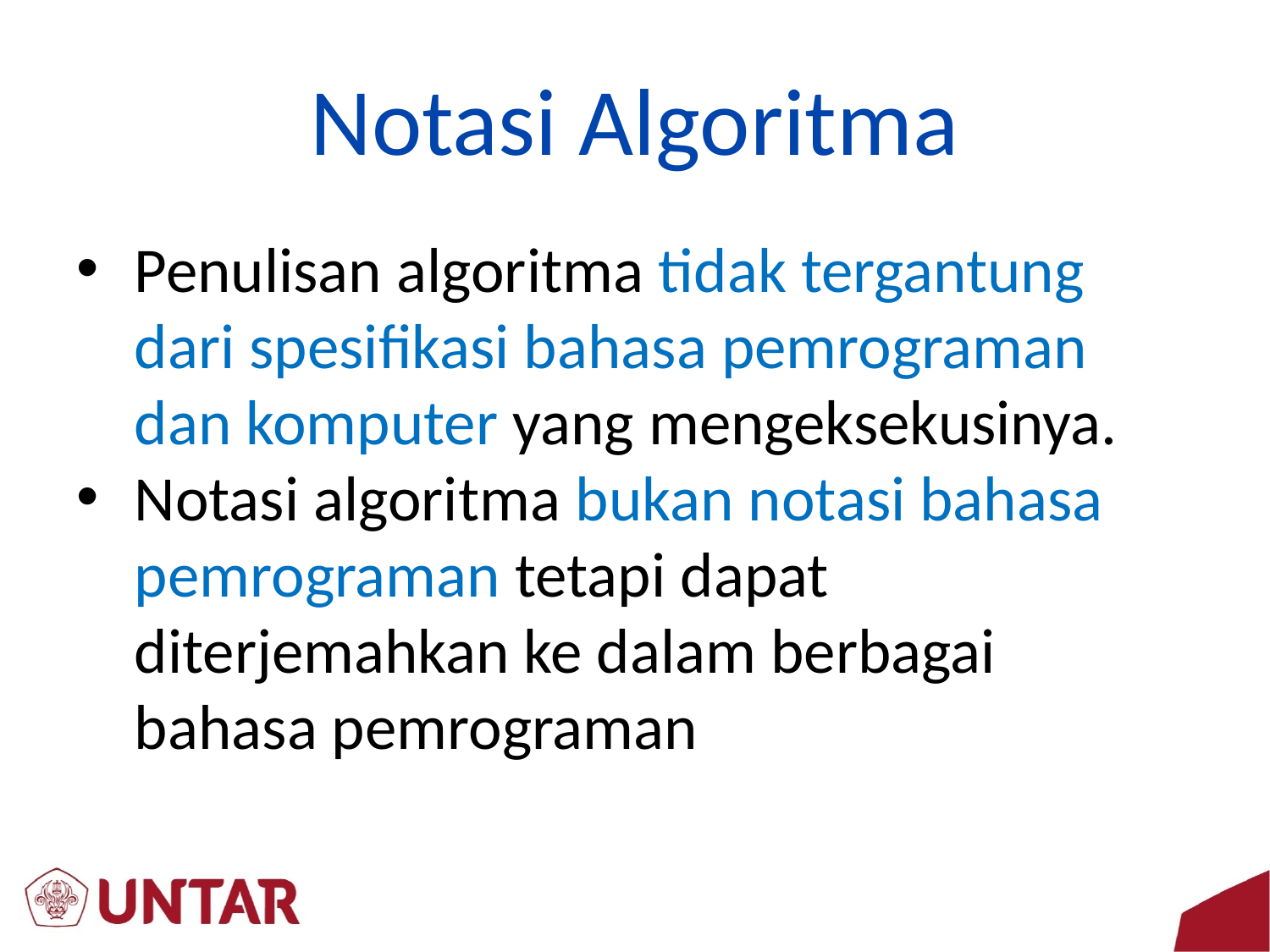

# Notasi Algoritma
Penulisan algoritma tidak tergantung dari spesifikasi bahasa pemrograman dan komputer yang mengeksekusinya.
Notasi algoritma bukan notasi bahasa pemrograman tetapi dapat diterjemahkan ke dalam berbagai bahasa pemrograman